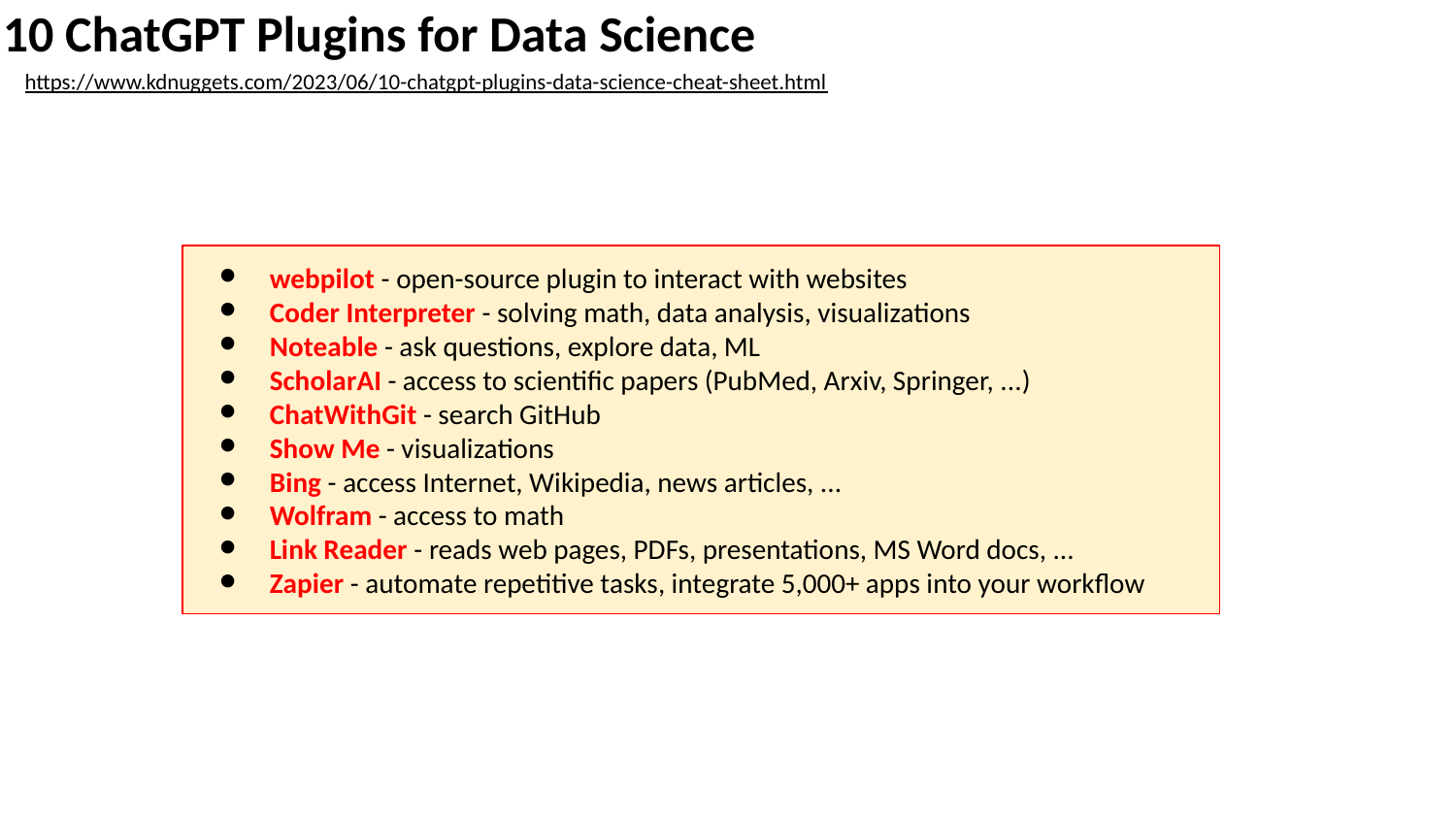

10 ChatGPT Plugins for Data Science
https://www.kdnuggets.com/2023/06/10-chatgpt-plugins-data-science-cheat-sheet.html
webpilot - open-source plugin to interact with websites
Coder Interpreter - solving math, data analysis, visualizations
Noteable - ask questions, explore data, ML
ScholarAI - access to scientific papers (PubMed, Arxiv, Springer, ...)
ChatWithGit - search GitHub
Show Me - visualizations
Bing - access Internet, Wikipedia, news articles, ...
Wolfram - access to math
Link Reader - reads web pages, PDFs, presentations, MS Word docs, ...
Zapier - automate repetitive tasks, integrate 5,000+ apps into your workflow